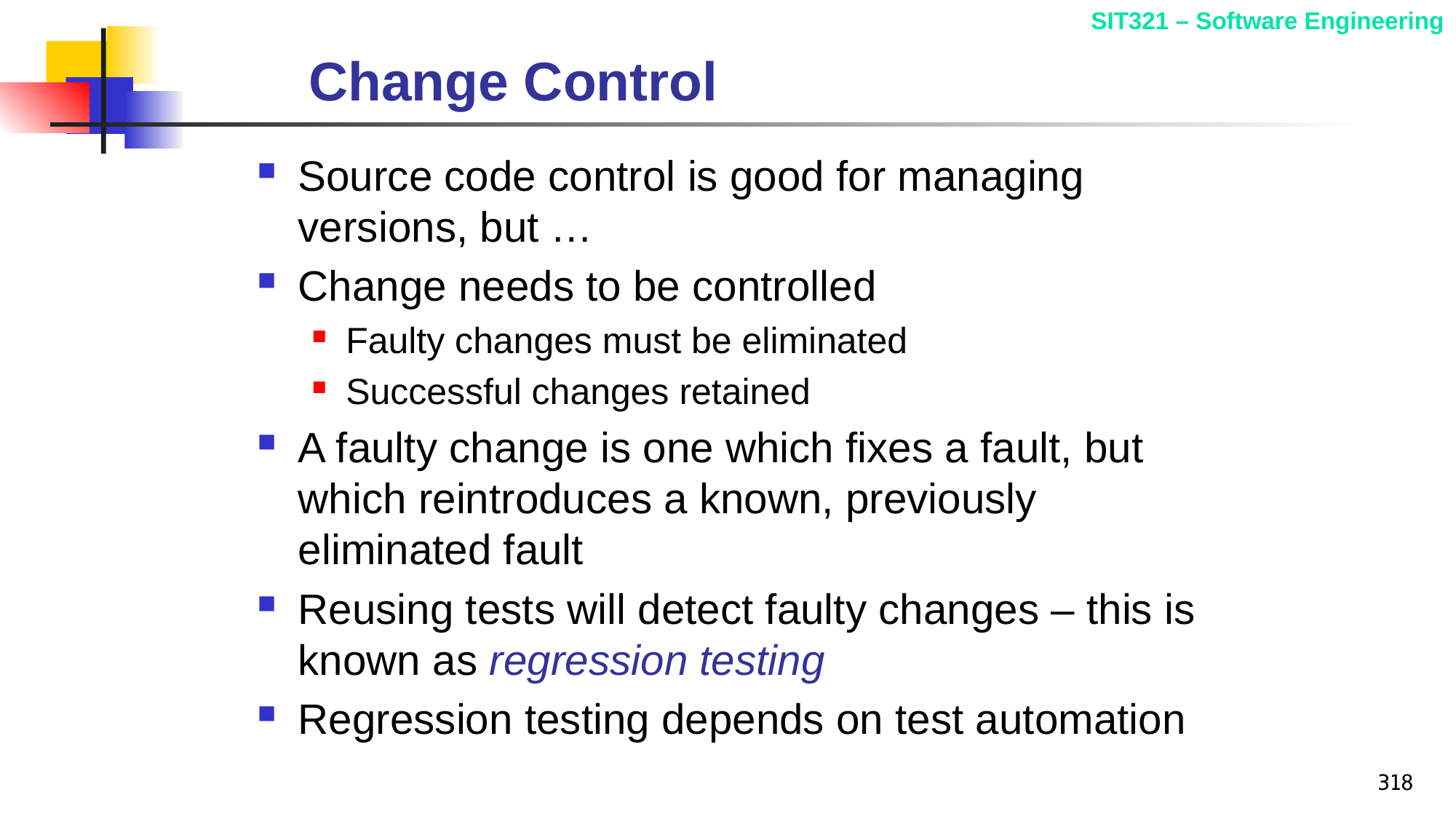

# Change Control
Source code control is good for managing versions, but …
Change needs to be controlled
Faulty changes must be eliminated
Successful changes retained
A faulty change is one which fixes a fault, but which reintroduces a known, previously eliminated fault
Reusing tests will detect faulty changes – this is known as regression testing
Regression testing depends on test automation
318